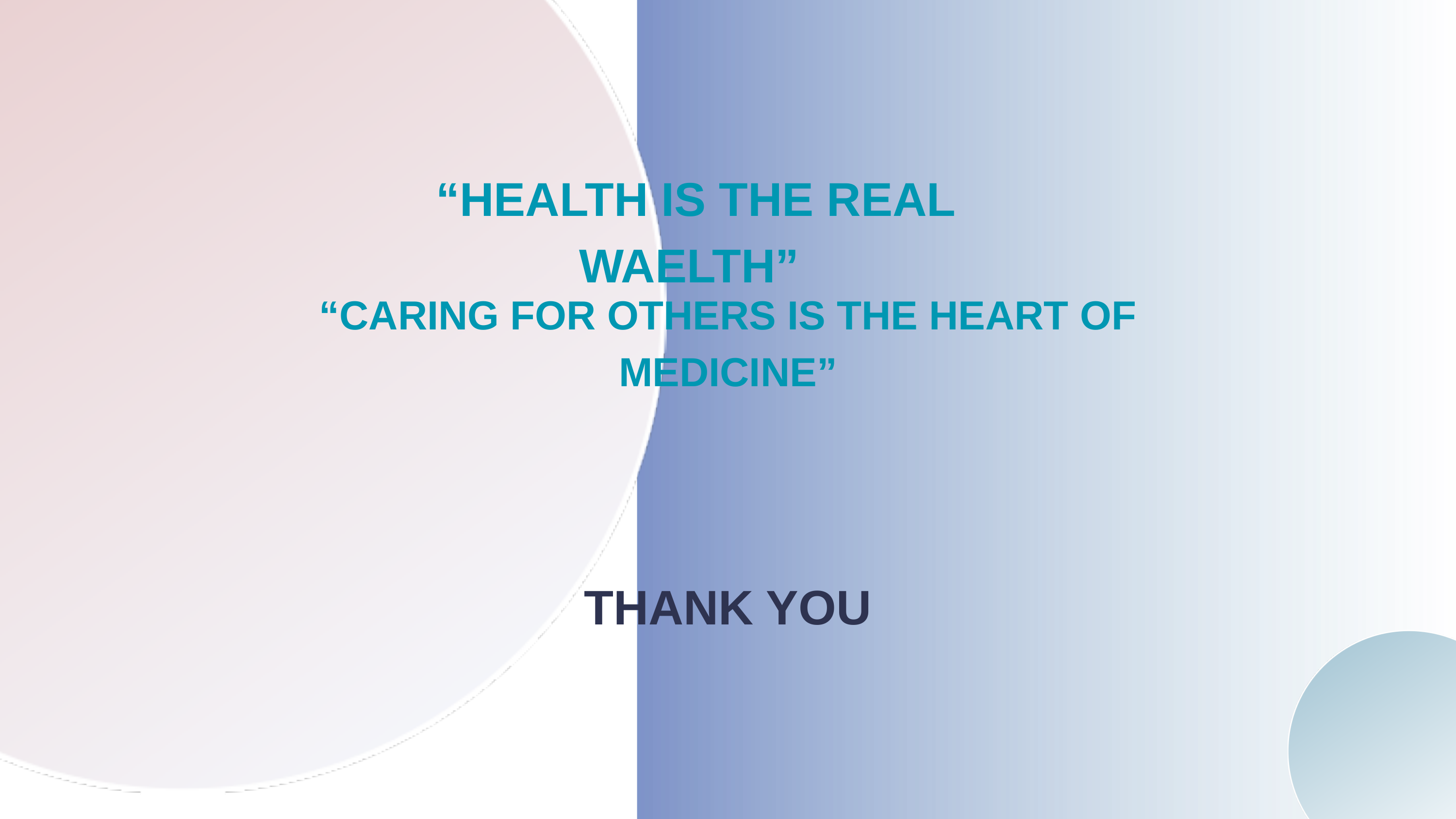

“HEALTH IS THE REAL WAELTH”
“CARING FOR OTHERS IS THE HEART OF MEDICINE”
THANK YOU